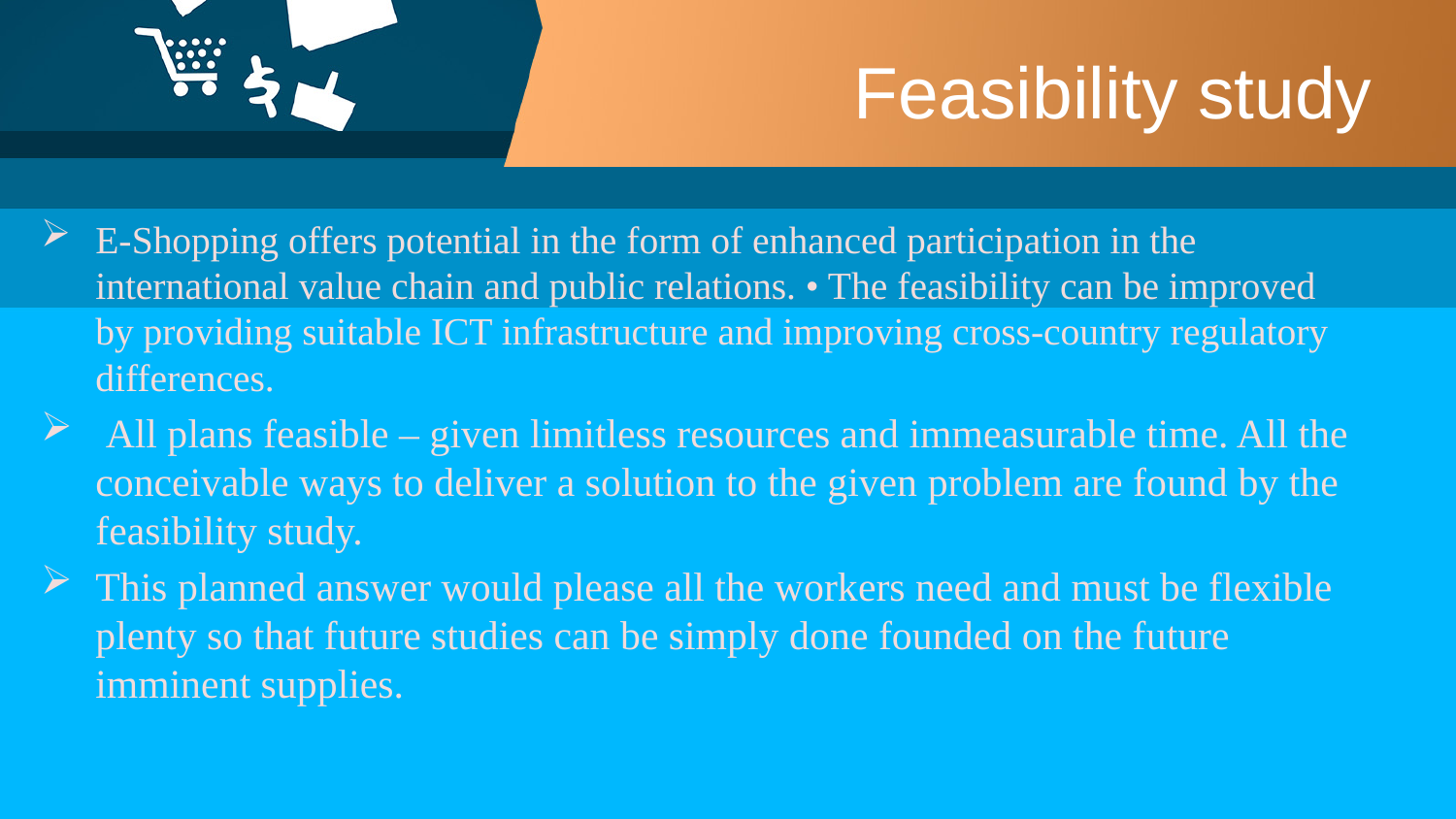

# Feasibility study
E-Shopping offers potential in the form of enhanced participation in the international value chain and public relations. • The feasibility can be improved by providing suitable ICT infrastructure and improving cross-country regulatory differences.
 All plans feasible – given limitless resources and immeasurable time. All the conceivable ways to deliver a solution to the given problem are found by the feasibility study.
This planned answer would please all the workers need and must be flexible plenty so that future studies can be simply done founded on the future imminent supplies.